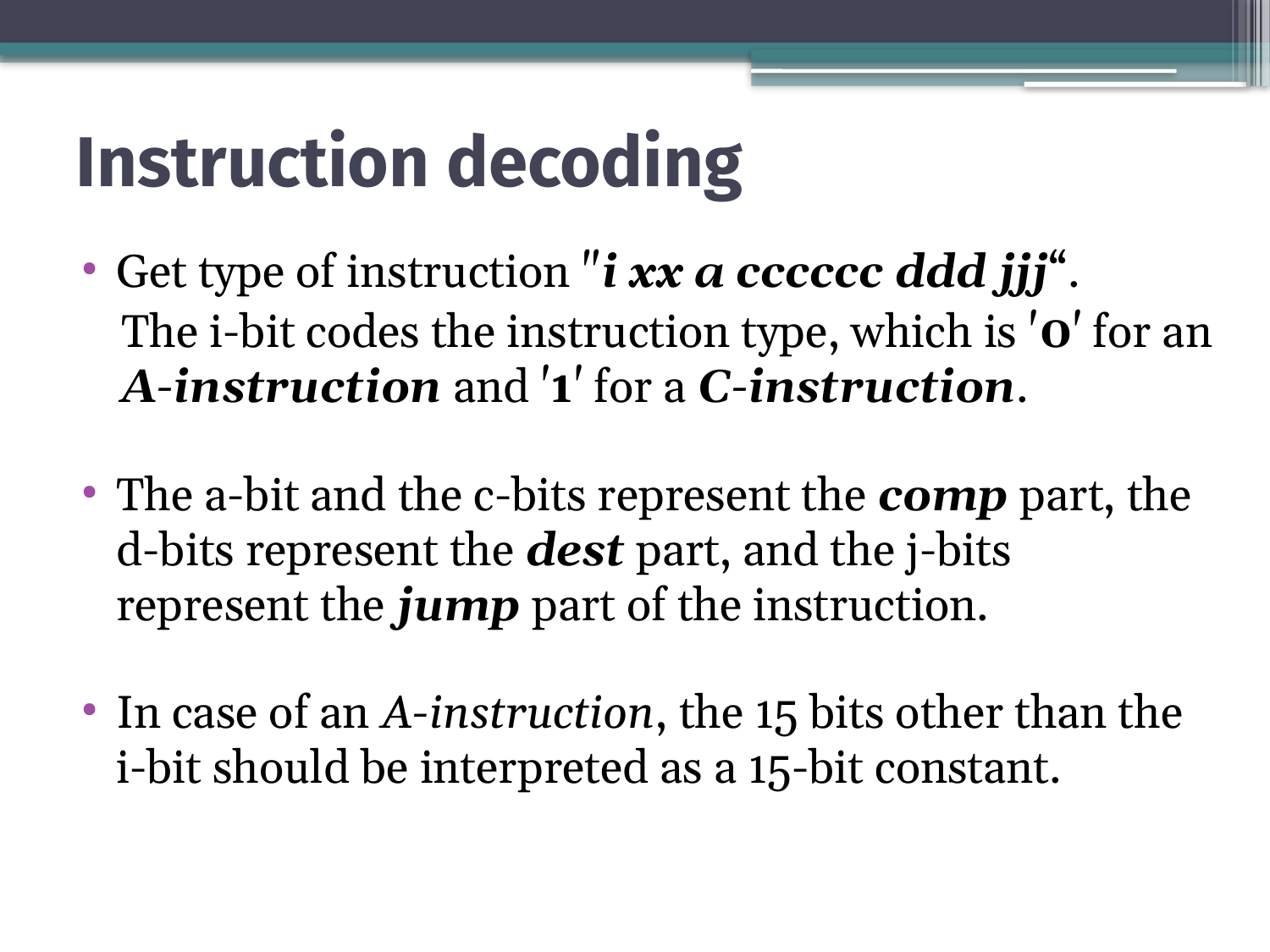

# Instruction decoding
Get type of instruction "i xx a cccccc ddd jjj“.
The i-bit codes the instruction type, which is '0' for an A-instruction and '1' for a C-instruction.

The a-bit and the c-bits represent the comp part, the d-bits represent the dest part, and the j-bits represent the jump part of the instruction.

In case of an A-instruction, the 15 bits other than the i-bit should be interpreted as a 15-bit constant.